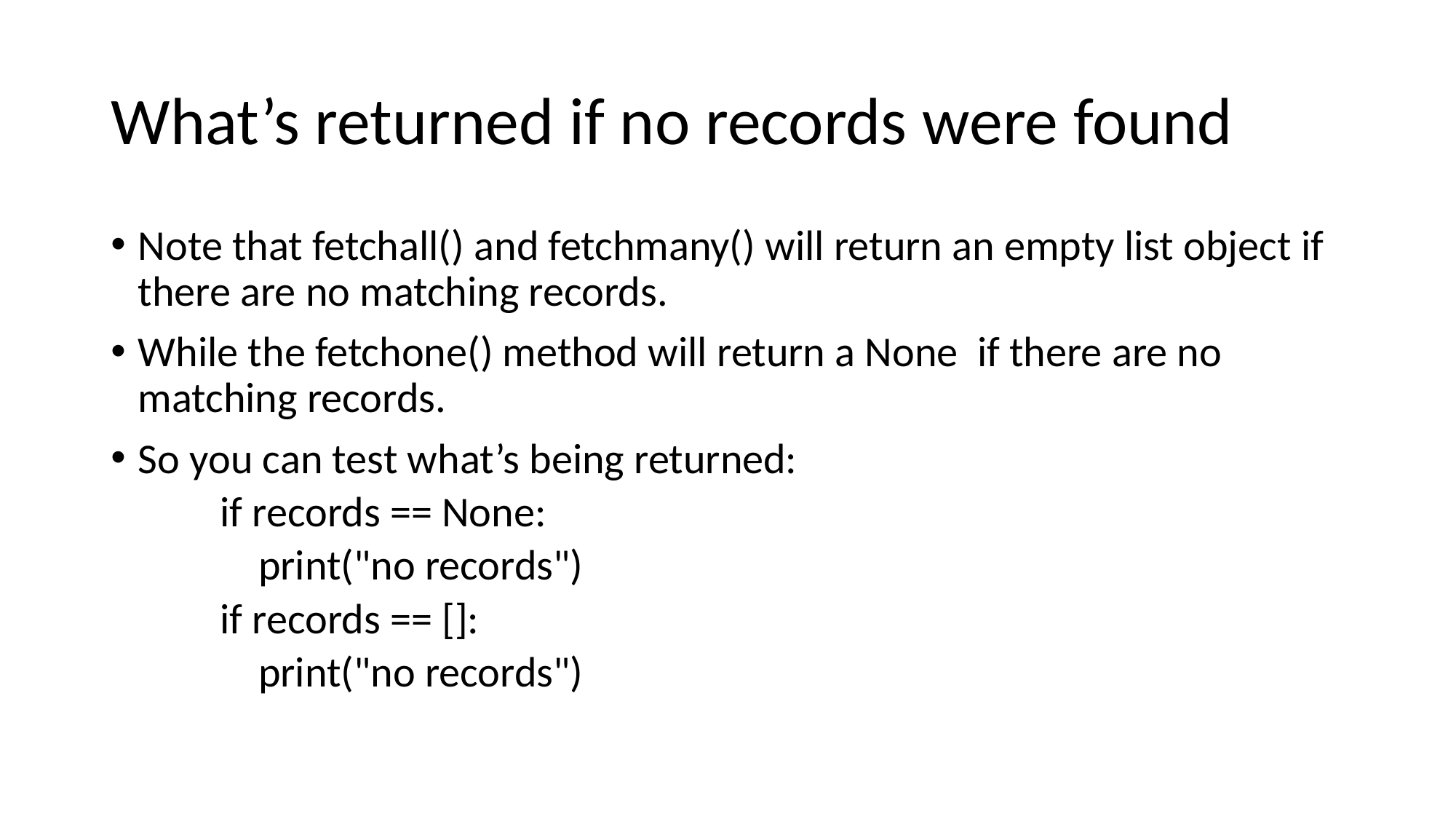

# What’s returned if no records were found
Note that fetchall() and fetchmany() will return an empty list object if there are no matching records.
While the fetchone() method will return a None  if there are no matching records.
So you can test what’s being returned:
if records == None:
    print("no records")
if records == []:
    print("no records")